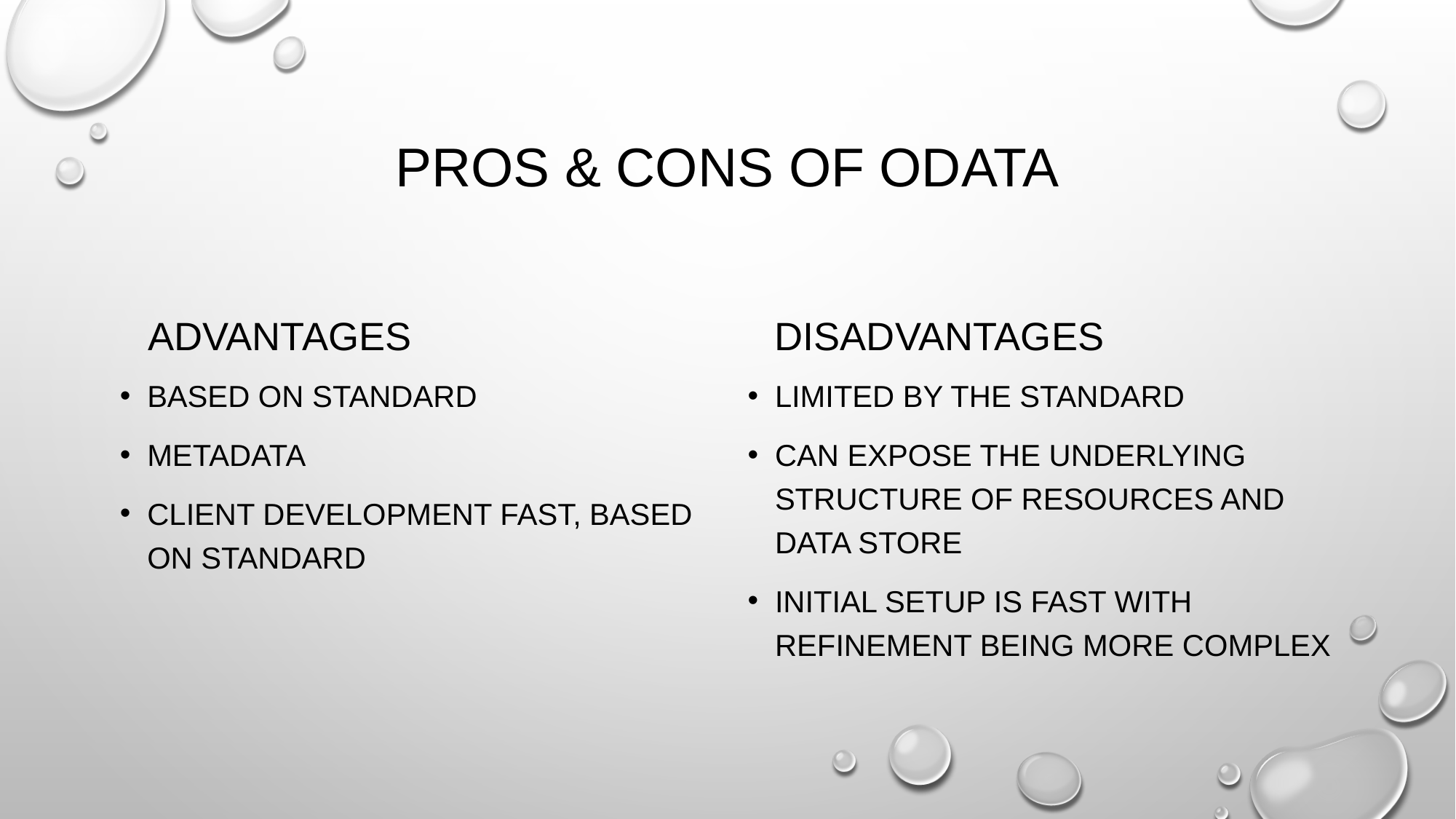

# Pros & Cons of OData
Advantages
Disadvantages
Based on Standard
Metadata
Client development fast, based on standard
Limited by the Standard
Can expose the underlying structure of resources and data store
Initial setup is fast with refinement being more complex